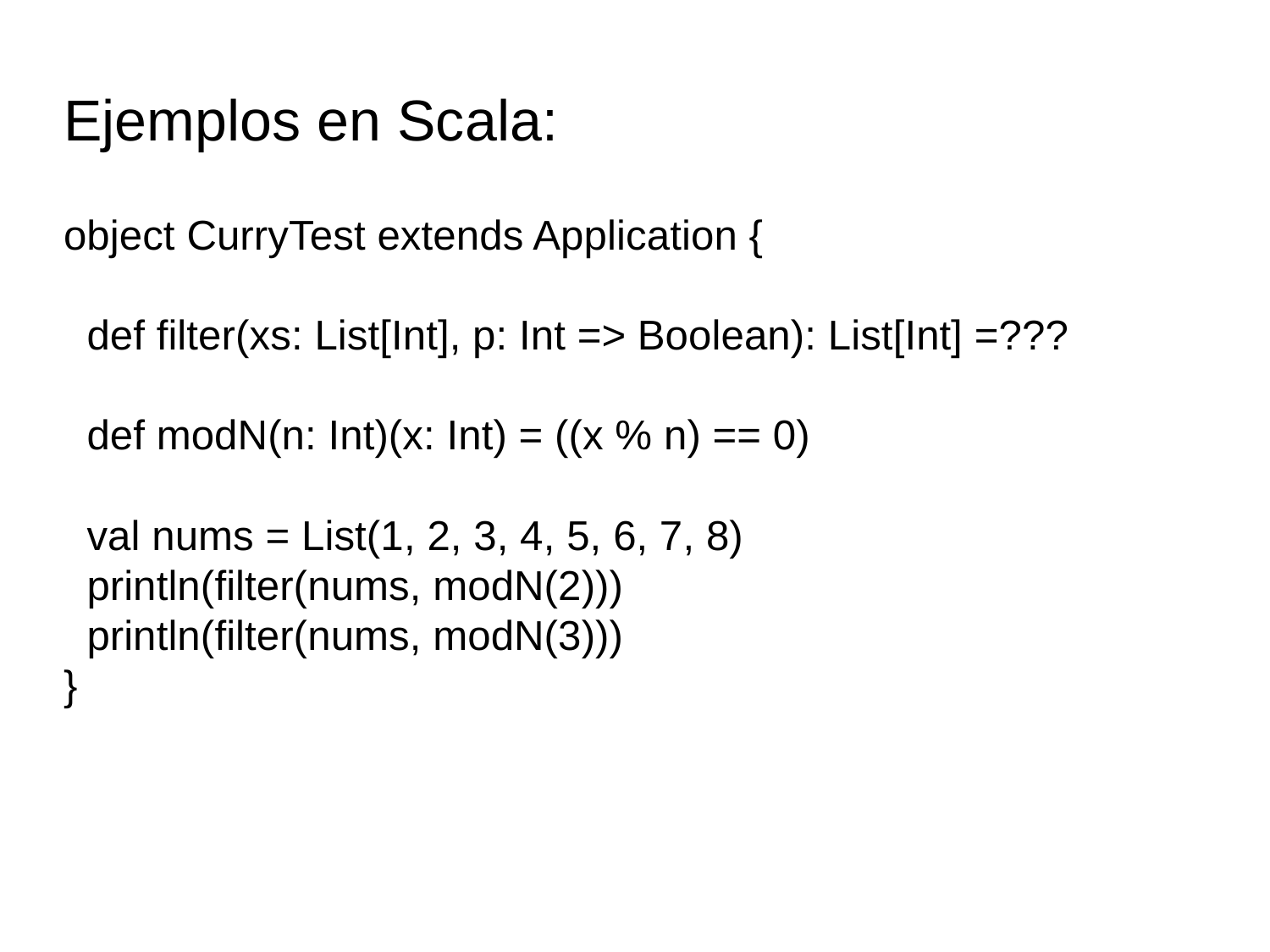

Ejemplos en Scala:
object CurryTest extends Application {

  def filter(xs: List[Int], p: Int => Boolean): List[Int] =???

  def modN(n: Int)(x: Int) = ((x % n) == 0)

  val nums = List(1, 2, 3, 4, 5, 6, 7, 8)
  println(filter(nums, modN(2)))
  println(filter(nums, modN(3)))
}